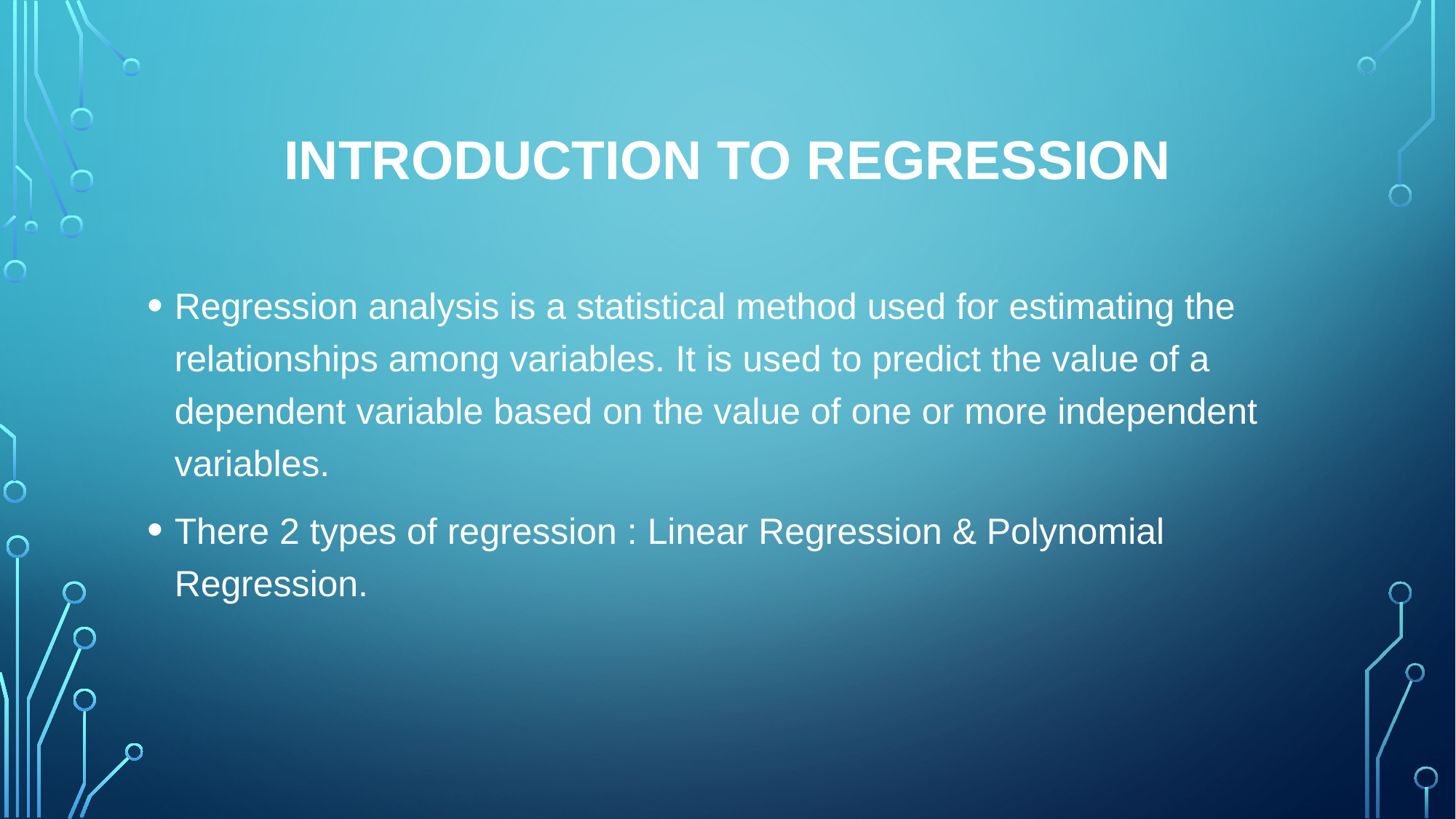

# Introduction to Regression
Regression analysis is a statistical method used for estimating the relationships among variables. It is used to predict the value of a dependent variable based on the value of one or more independent variables.
There 2 types of regression : Linear Regression & Polynomial Regression.